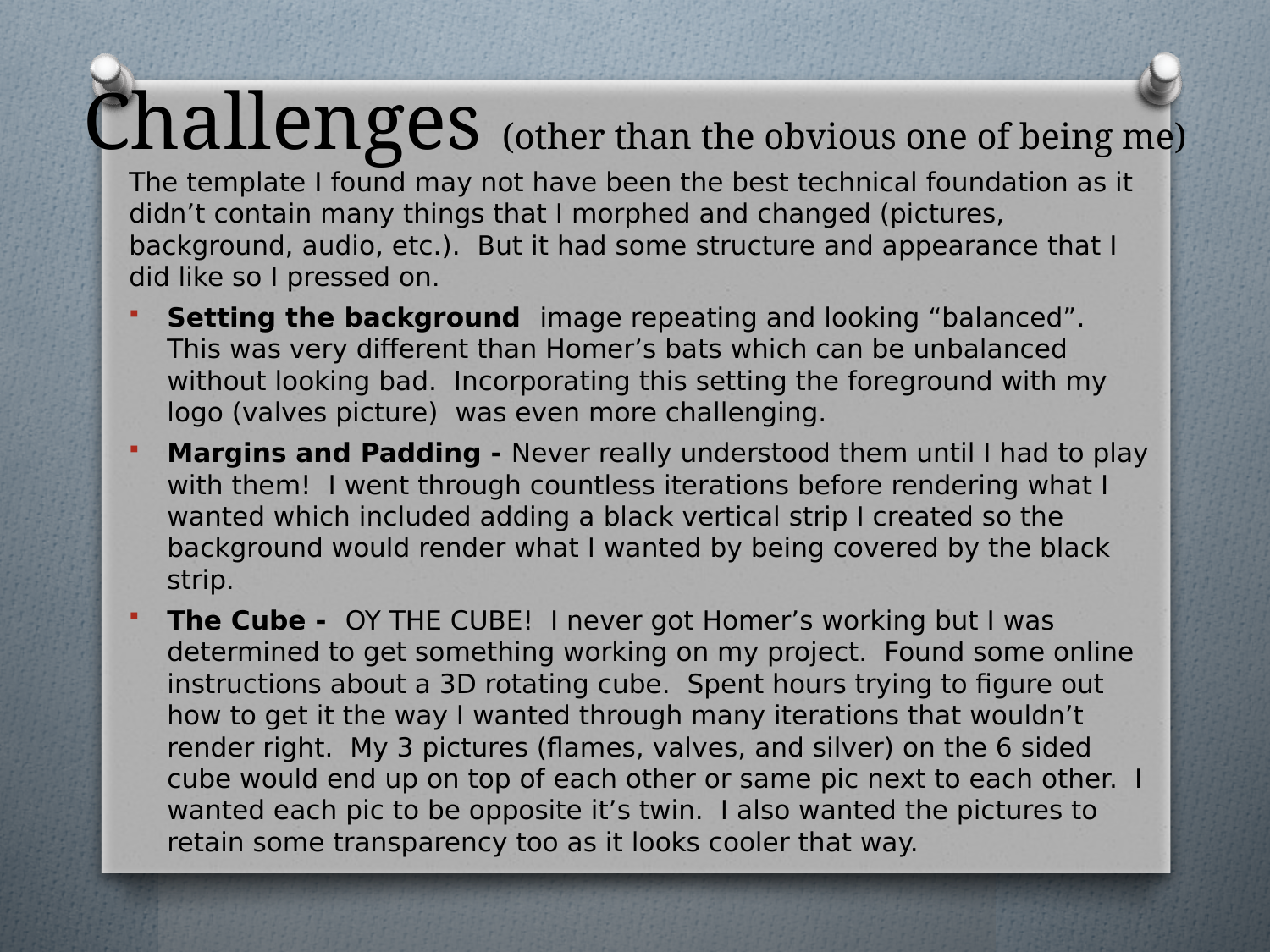

# Challenges (other than the obvious one of being me)
The template I found may not have been the best technical foundation as it didn’t contain many things that I morphed and changed (pictures, background, audio, etc.).  But it had some structure and appearance that I did like so I pressed on.
Setting the background  image repeating and looking “balanced”.  This was very different than Homer’s bats which can be unbalanced without looking bad.  Incorporating this setting the foreground with my logo (valves picture)  was even more challenging.
Margins and Padding - Never really understood them until I had to play with them!  I went through countless iterations before rendering what I wanted which included adding a black vertical strip I created so the background would render what I wanted by being covered by the black strip.
The Cube -  OY THE CUBE!  I never got Homer’s working but I was determined to get something working on my project.  Found some online instructions about a 3D rotating cube.  Spent hours trying to figure out how to get it the way I wanted through many iterations that wouldn’t render right.  My 3 pictures (flames, valves, and silver) on the 6 sided cube would end up on top of each other or same pic next to each other.  I wanted each pic to be opposite it’s twin.  I also wanted the pictures to retain some transparency too as it looks cooler that way.